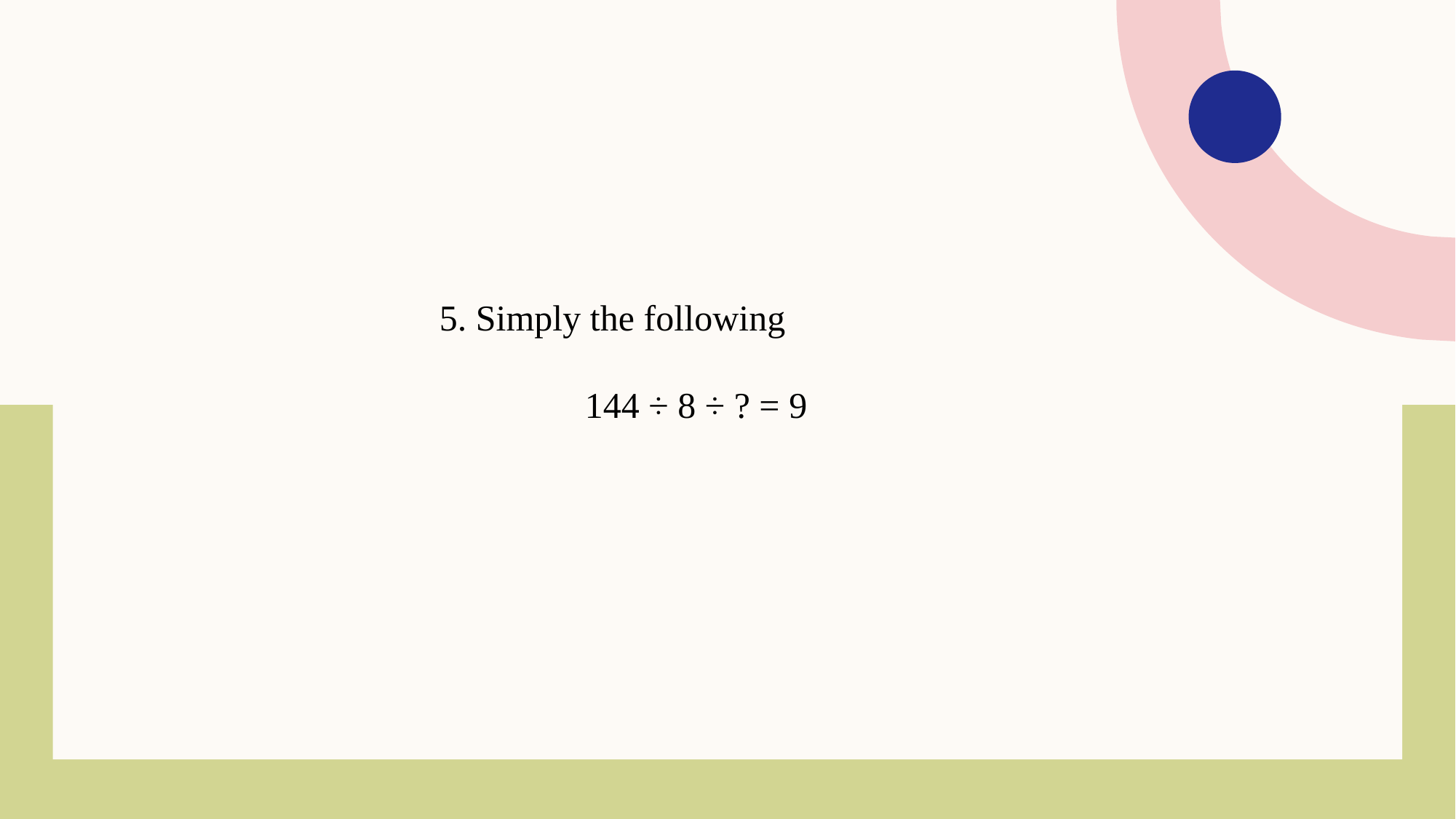

5. Simply the following

                144 ÷ 8 ÷ ? = 9